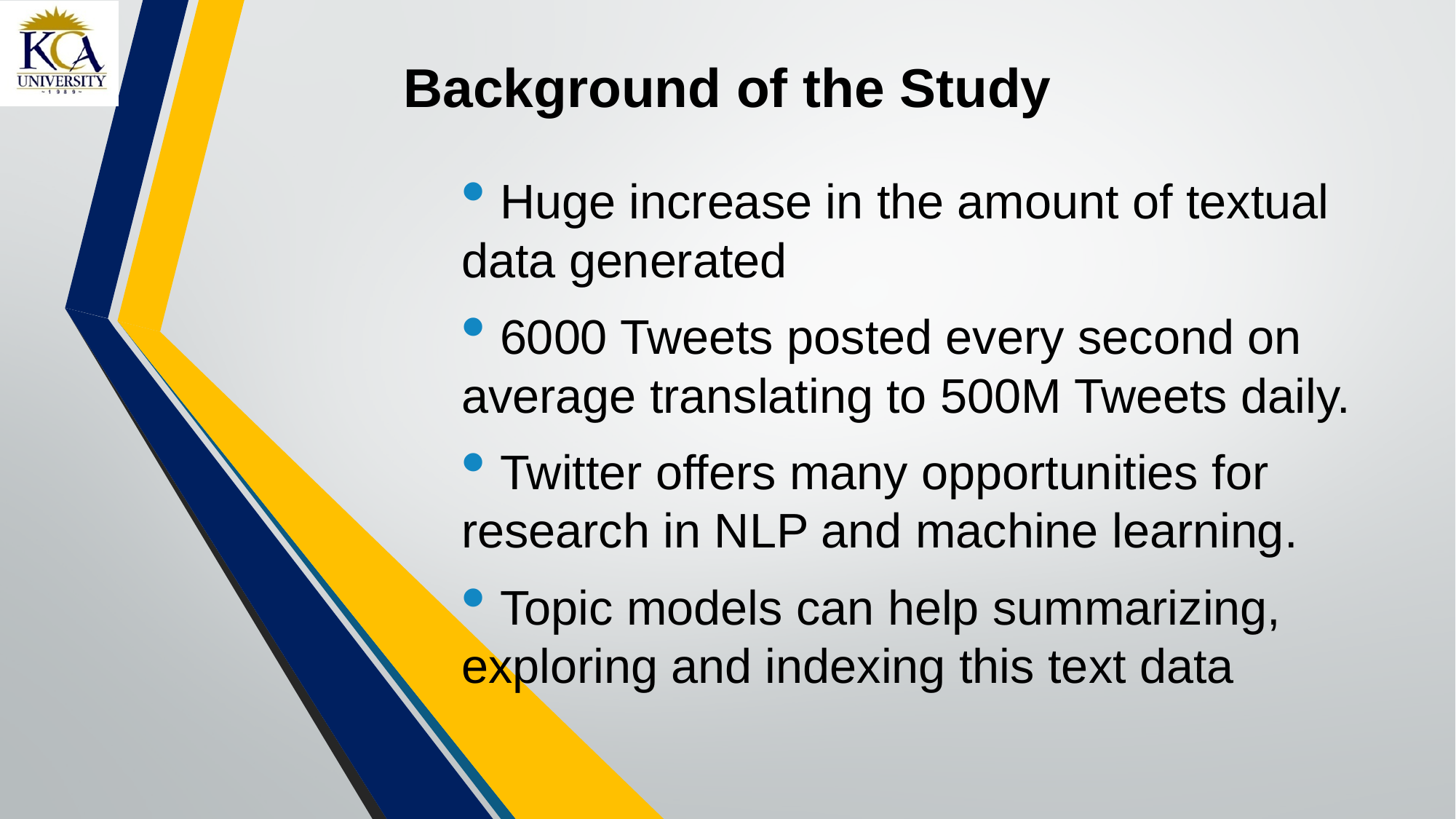

# Background of the Study
 Huge increase in the amount of textual data generated
 6000 Tweets posted every second on average translating to 500M Tweets daily.
 Twitter offers many opportunities for research in NLP and machine learning.
 Topic models can help summarizing, exploring and indexing this text data